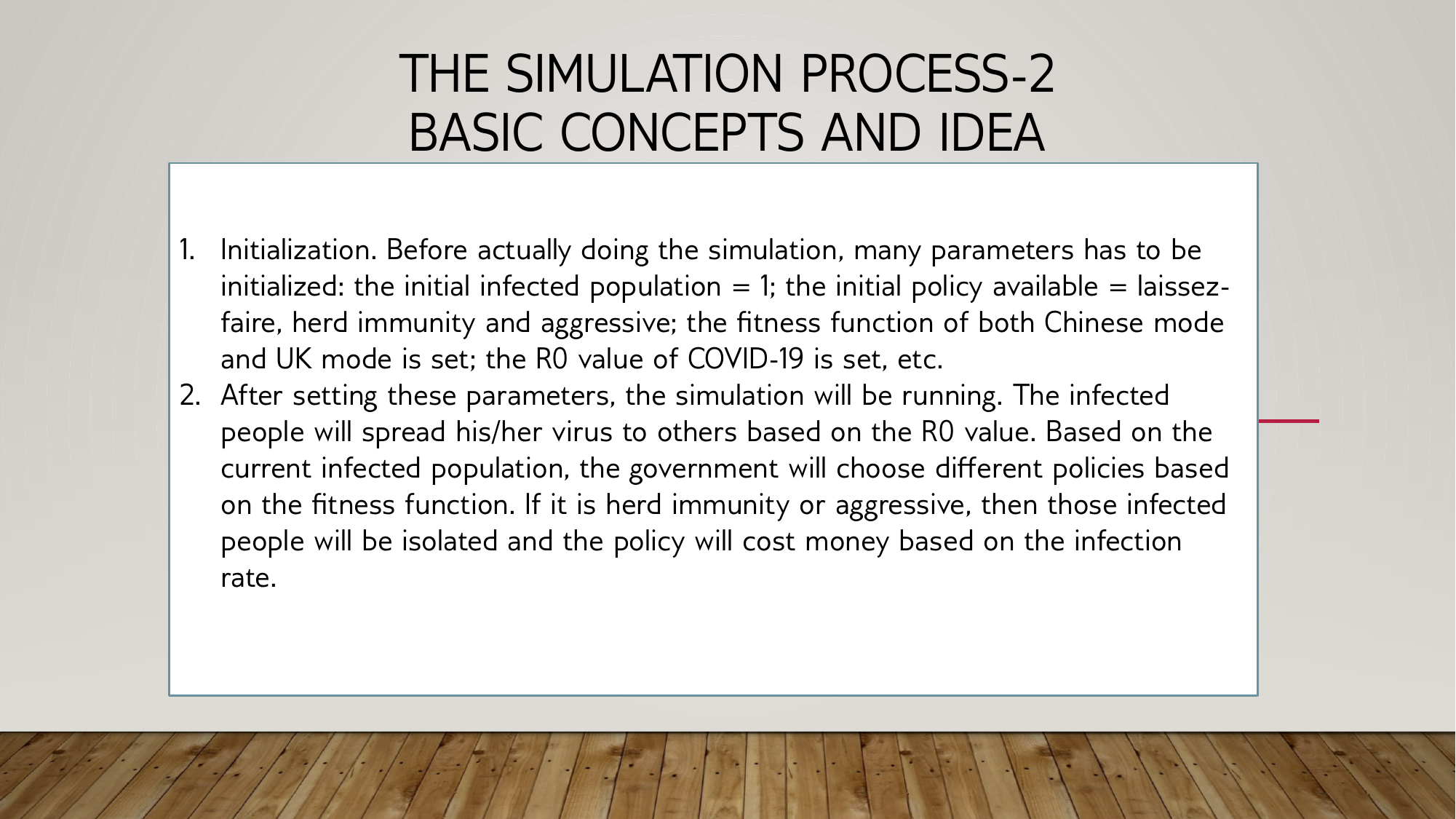

# The SIMULATION process-2 Basic Concepts and IDEA
Initialization. Before actually doing the simulation, many parameters has to be initialized: the initial infected population = 1; the initial policy available = laissez-faire, herd immunity and aggressive; the fitness function of both Chinese mode and UK mode is set; the R0 value of COVID-19 is set, etc.
After setting these parameters, the simulation will be running. The infected people will spread his/her virus to others based on the R0 value. Based on the current infected population, the government will choose different policies based on the fitness function. If it is herd immunity or aggressive, then those infected people will be isolated and the policy will cost money based on the infection rate.